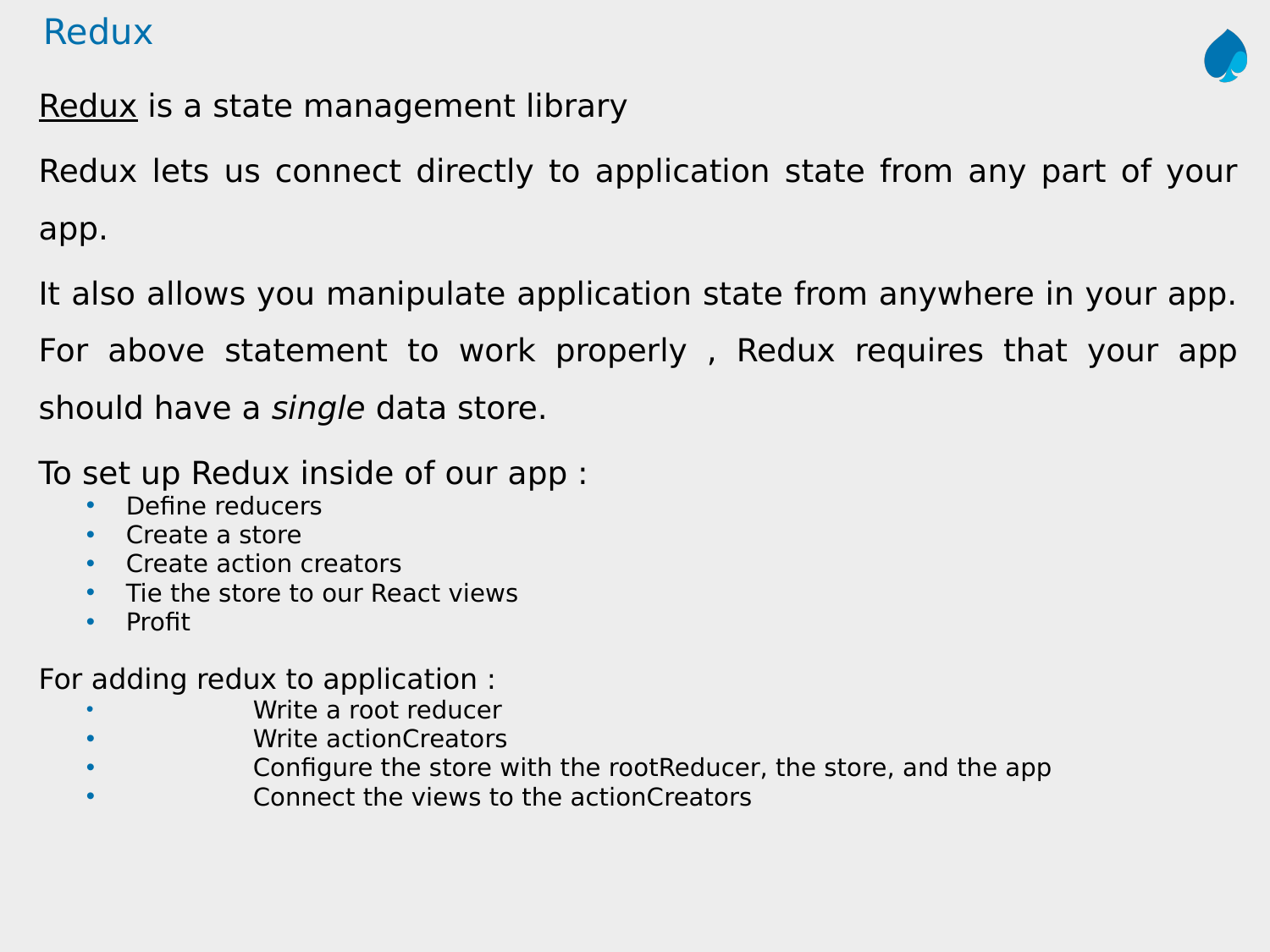

# Redux
Redux is a state management library
Redux lets us connect directly to application state from any part of your app.
It also allows you manipulate application state from anywhere in your app. For above statement to work properly , Redux requires that your app should have a single data store.
To set up Redux inside of our app :
Define reducers
Create a store
Create action creators
Tie the store to our React views
Profit
For adding redux to application :
	Write a root reducer
	Write actionCreators
	Configure the store with the rootReducer, the store, and the app
	Connect the views to the actionCreators